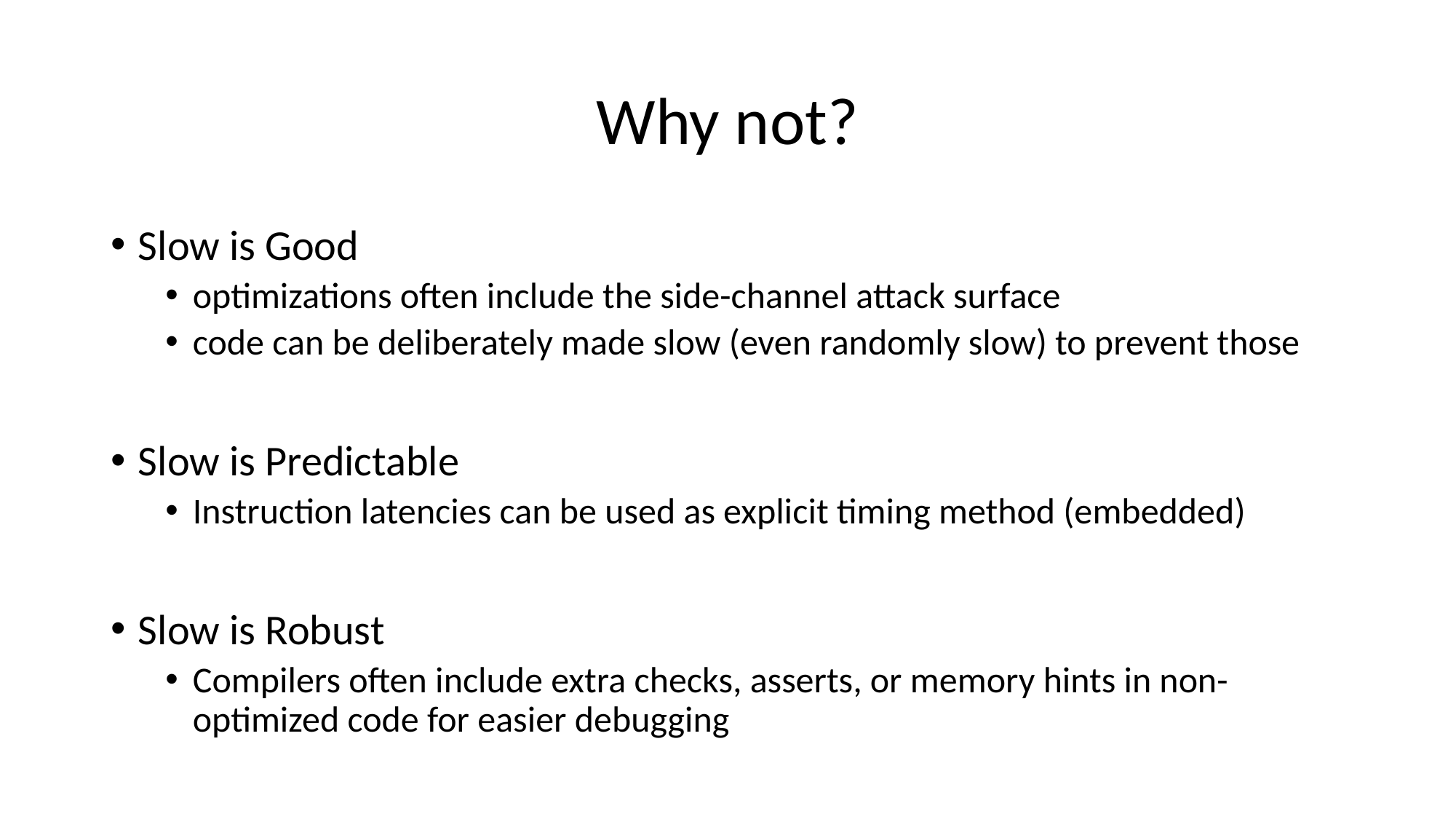

# Why not?
Slow is Good
optimizations often include the side-channel attack surface
code can be deliberately made slow (even randomly slow) to prevent those

Slow is Predictable
Instruction latencies can be used as explicit timing method (embedded)

Slow is Robust
Compilers often include extra checks, asserts, or memory hints in non-optimized code for easier debugging